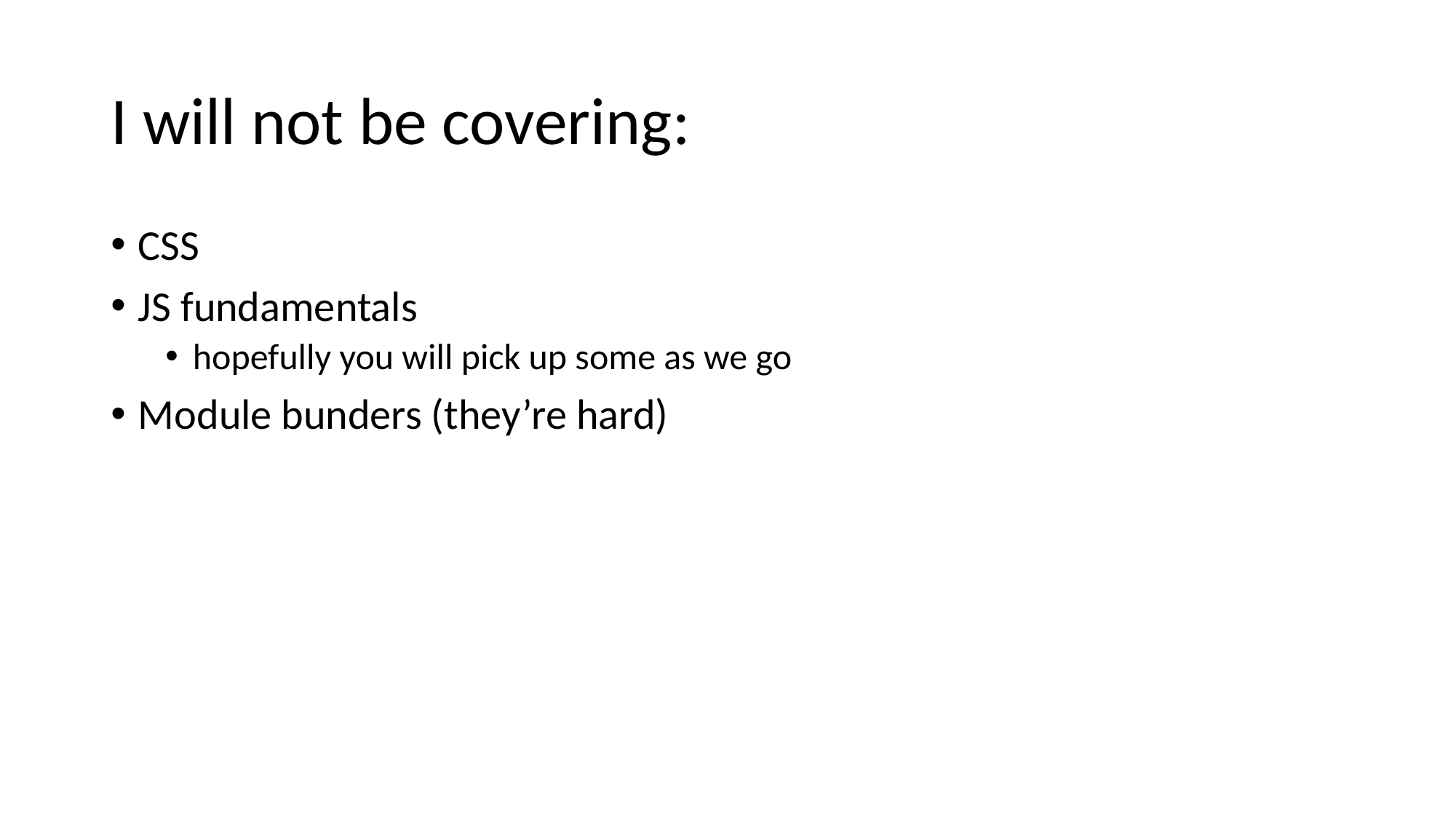

# I will not be covering:
CSS
JS fundamentals
hopefully you will pick up some as we go
Module bunders (they’re hard)